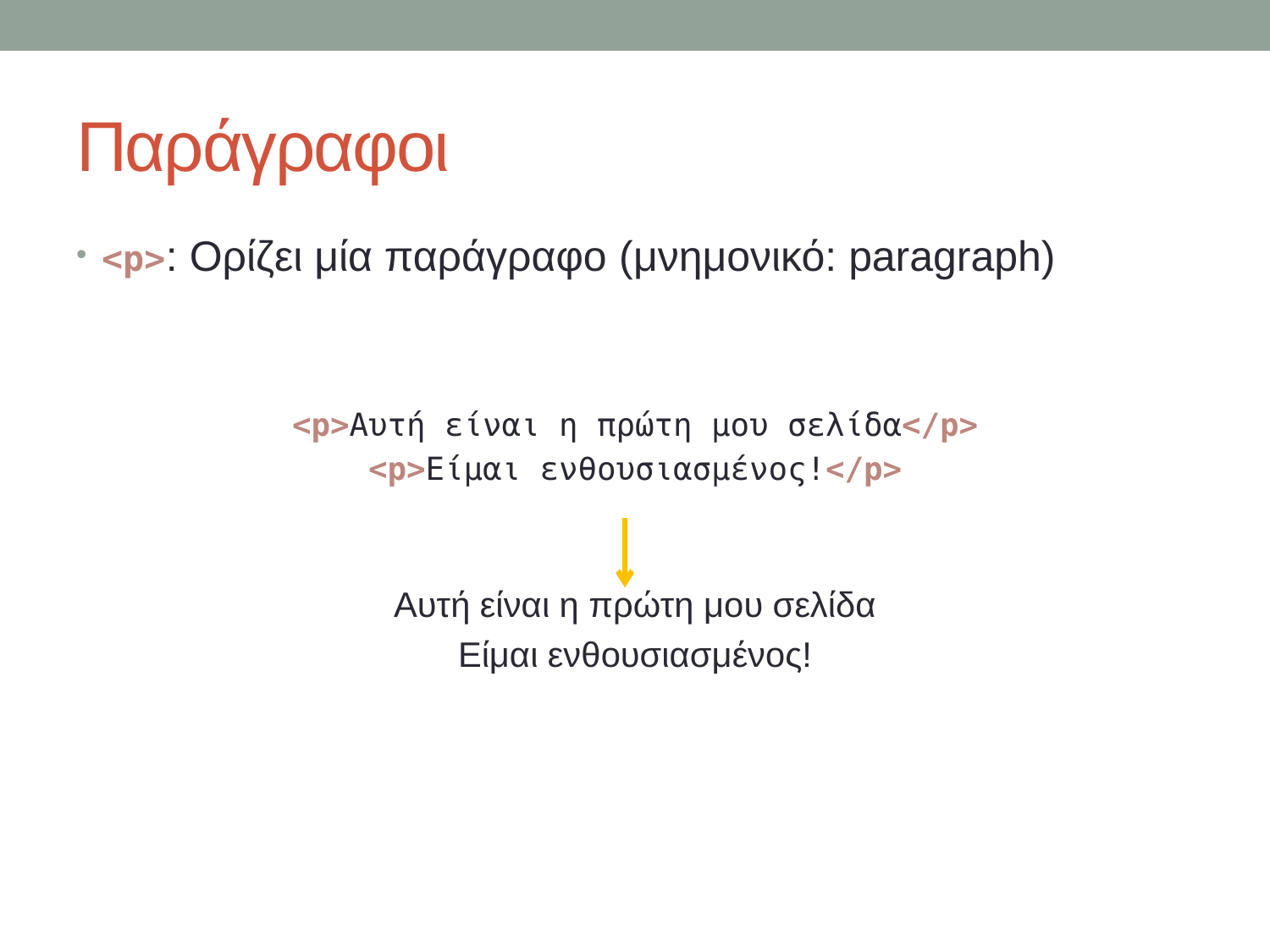

# Παράγραφοι
<p>: Ορίζει μία παράγραφο (μνημονικό: paragraph)

<p>Αυτή είναι η πρώτη μου σελίδα</p>
<p>Είμαι ενθουσιασμένος!</p>

Αυτή είναι η πρώτη μου σελίδα
Είμαι ενθουσιασμένος!